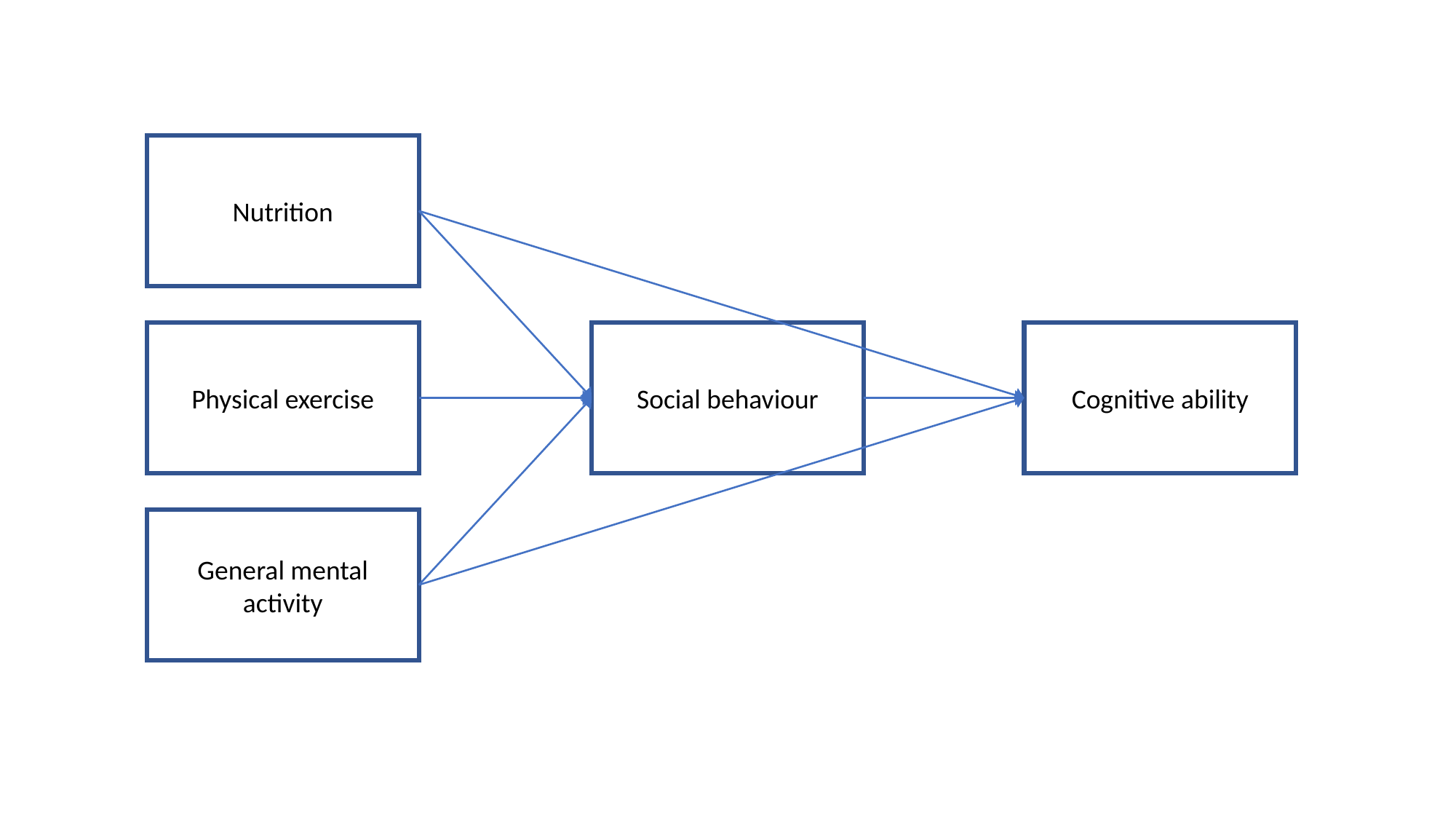

Nutrition
Physical exercise
Cognitive ability
Social behaviour
General mental activity